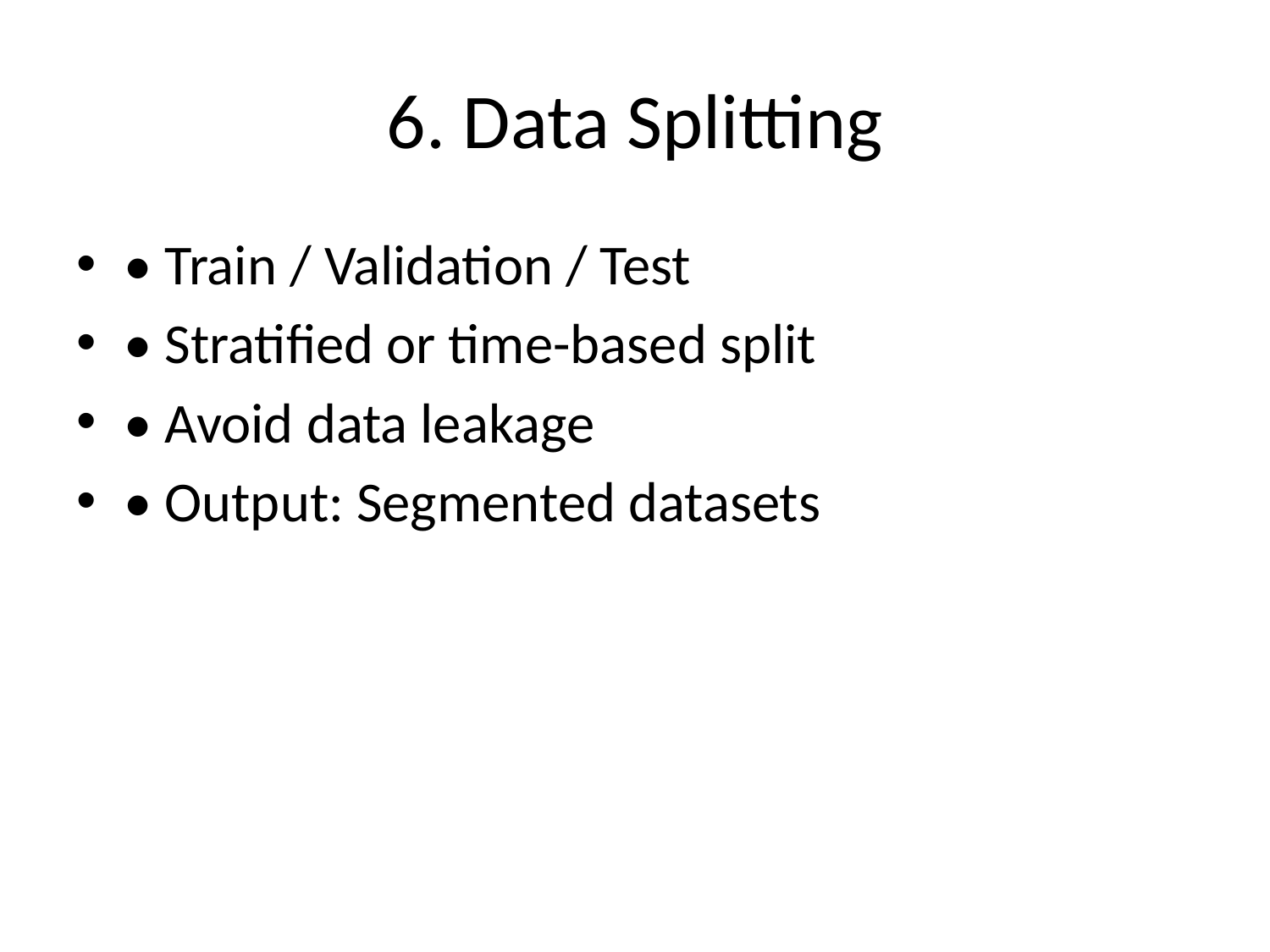

# 6. Data Splitting
• Train / Validation / Test
• Stratified or time-based split
• Avoid data leakage
• Output: Segmented datasets